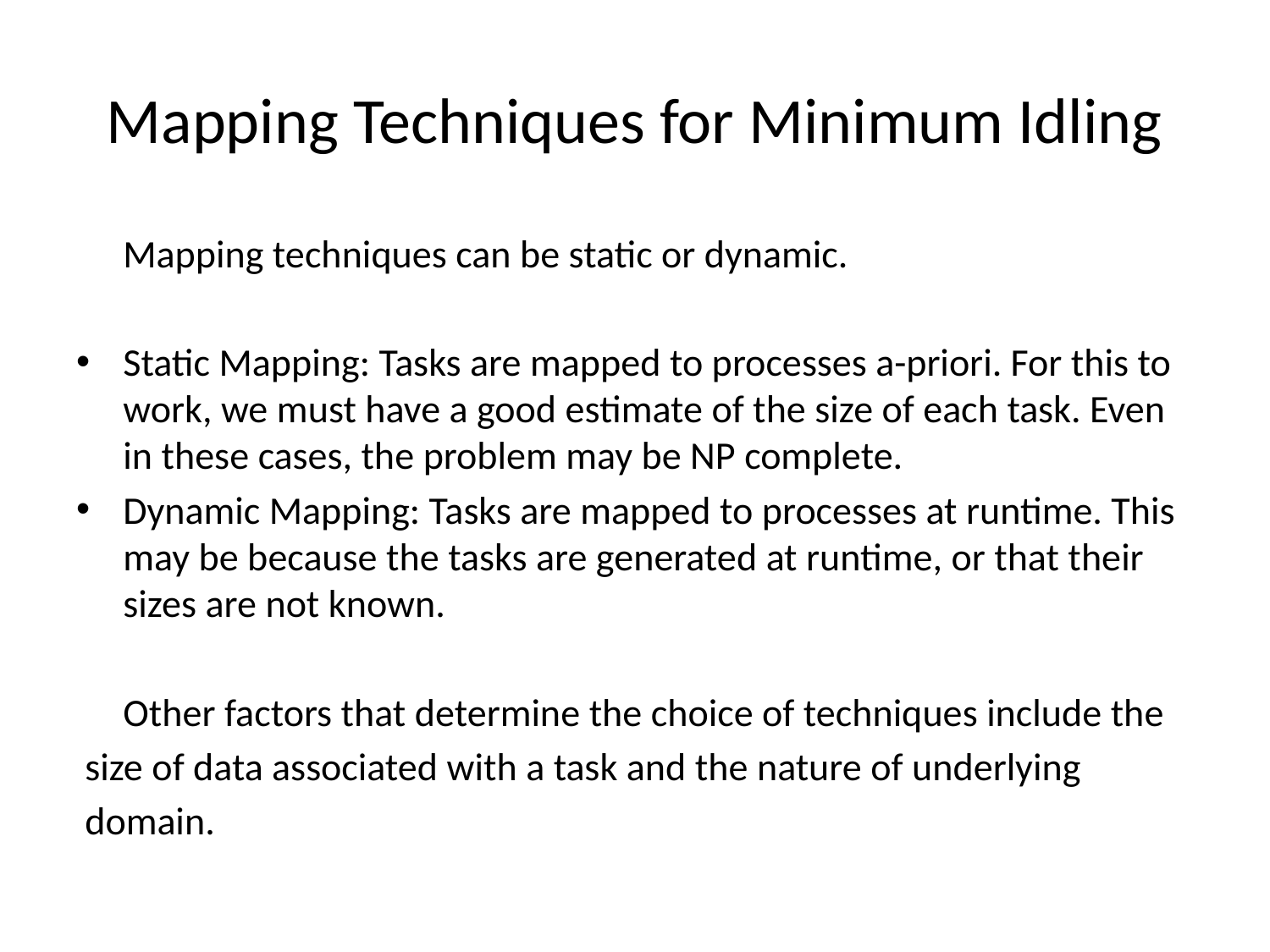

# Mapping Techniques for Minimum Idling
	Mapping techniques can be static or dynamic.

Static Mapping: Tasks are mapped to processes a-priori. For this to work, we must have a good estimate of the size of each task. Even in these cases, the problem may be NP complete.
Dynamic Mapping: Tasks are mapped to processes at runtime. This may be because the tasks are generated at runtime, or that their sizes are not known.

	Other factors that determine the choice of techniques include the
 size of data associated with a task and the nature of underlying
 domain.